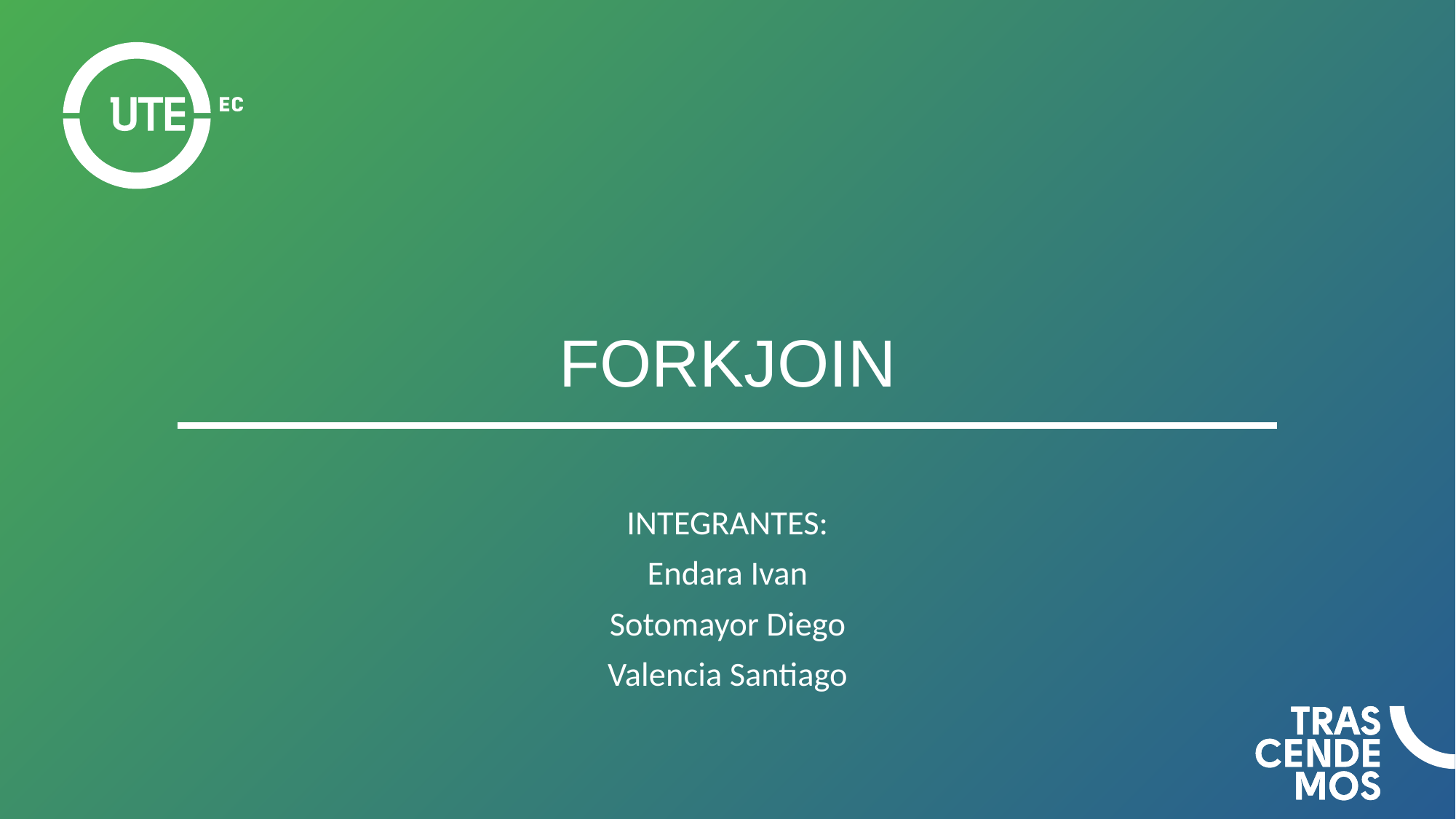

# FORKJOIN

INTEGRANTES:
Endara Ivan
Sotomayor Diego
Valencia Santiago